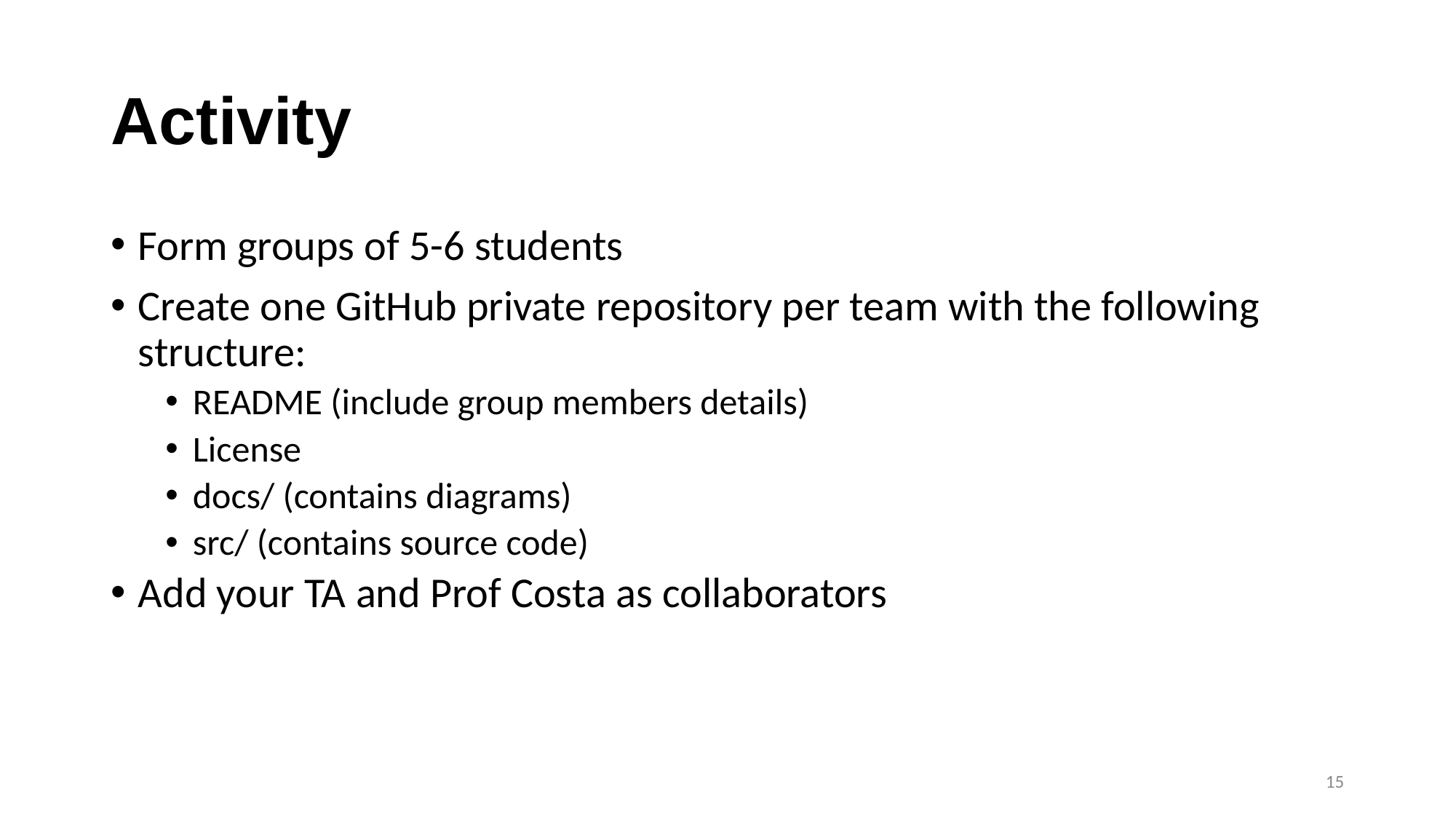

# Activity
Form groups of 5-6 students
Create one GitHub private repository per team with the following structure:
README (include group members details)
License
docs/ (contains diagrams)
src/ (contains source code)
Add your TA and Prof Costa as collaborators
15